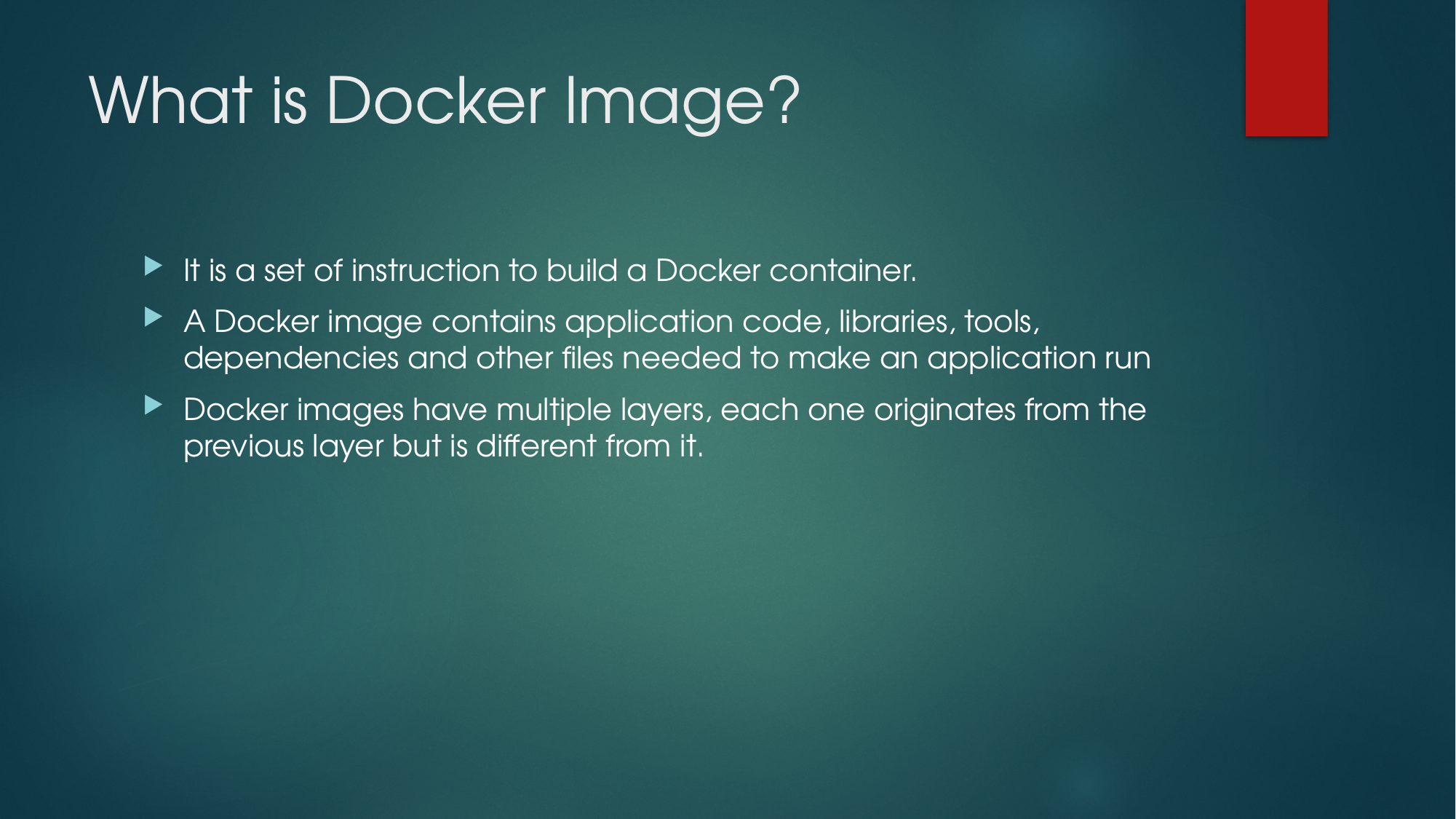

# What is Docker Image?
It is a set of instruction to build a Docker container.
A Docker image contains application code, libraries, tools, dependencies and other files needed to make an application run
Docker images have multiple layers, each one originates from the previous layer but is different from it.